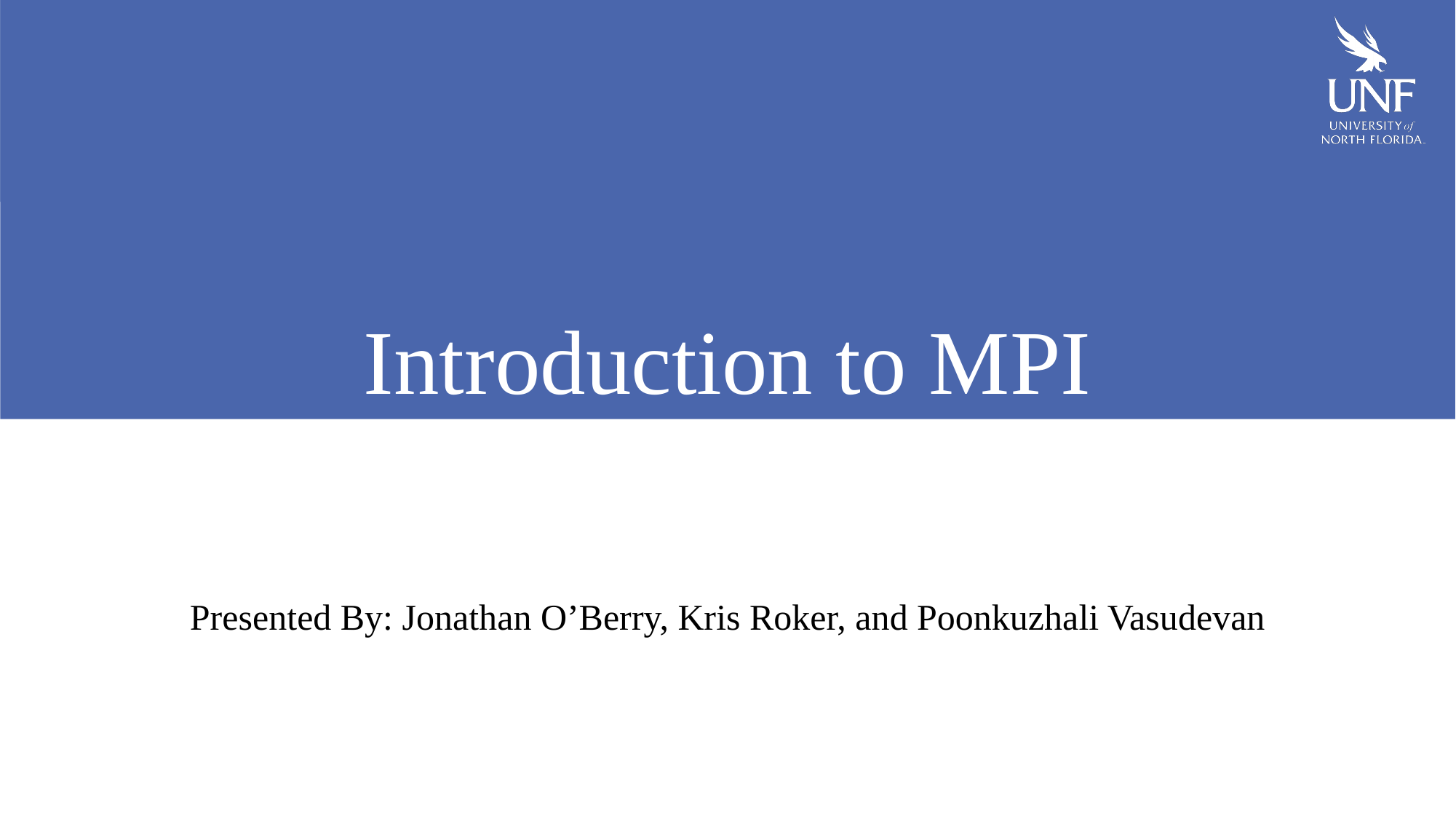

# Introduction to MPI
Presented By: Jonathan O’Berry, Kris Roker, and Poonkuzhali Vasudevan